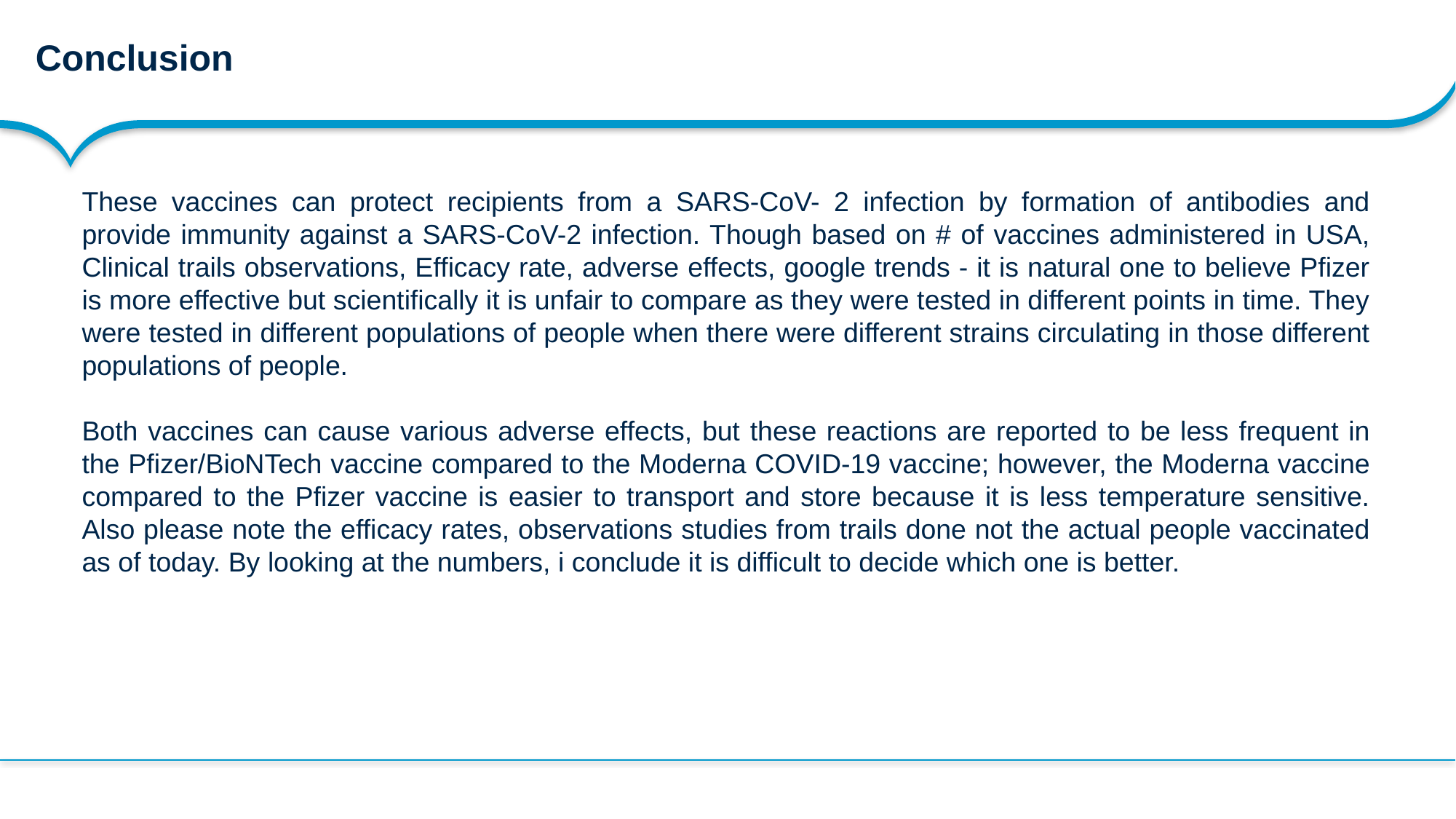

# Conclusion
These vaccines can protect recipients from a SARS-CoV- 2 infection by formation of antibodies and provide immunity against a SARS-CoV-2 infection. Though based on # of vaccines administered in USA, Clinical trails observations, Efficacy rate, adverse effects, google trends - it is natural one to believe Pfizer is more effective but scientifically it is unfair to compare as they were tested in different points in time. They were tested in different populations of people when there were different strains circulating in those different populations of people.

Both vaccines can cause various adverse effects, but these reactions are reported to be less frequent in the Pfizer/BioNTech vaccine compared to the Moderna COVID-19 vaccine; however, the Moderna vaccine compared to the Pfizer vaccine is easier to transport and store because it is less temperature sensitive. Also please note the efficacy rates, observations studies from trails done not the actual people vaccinated as of today. By looking at the numbers, i conclude it is difficult to decide which one is better.